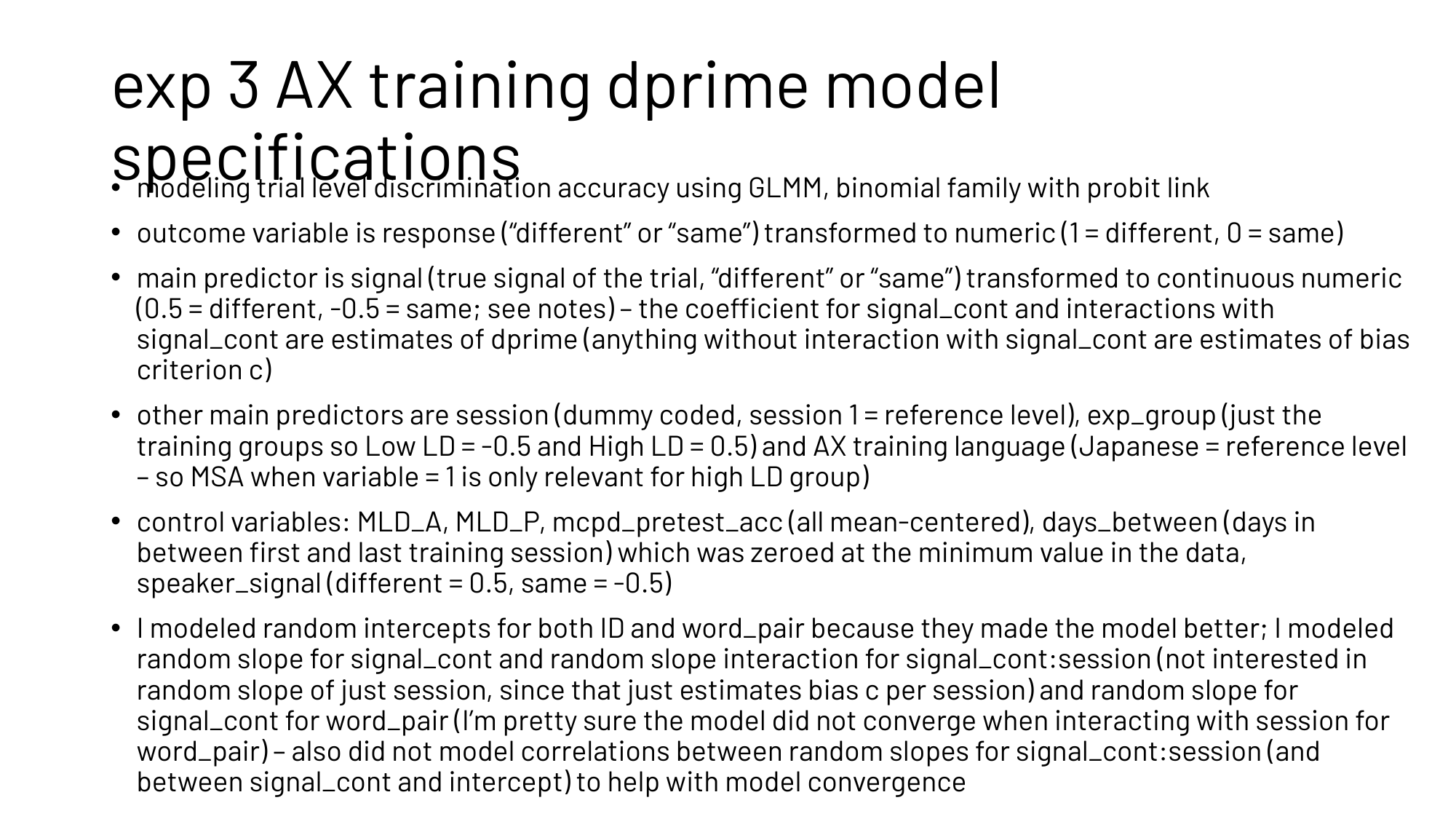

# exp 3 AX training dprime model specifications
modeling trial level discrimination accuracy using GLMM, binomial family with probit link
outcome variable is response (“different” or “same”) transformed to numeric (1 = different, 0 = same)
main predictor is signal (true signal of the trial, “different” or “same”) transformed to continuous numeric (0.5 = different, -0.5 = same; see notes) – the coefficient for signal_cont and interactions with signal_cont are estimates of dprime (anything without interaction with signal_cont are estimates of bias criterion c)
other main predictors are session (dummy coded, session 1 = reference level), exp_group (just the training groups so Low LD = -0.5 and High LD = 0.5) and AX training language (Japanese = reference level – so MSA when variable = 1 is only relevant for high LD group)
control variables: MLD_A, MLD_P, mcpd_pretest_acc (all mean-centered), days_between (days in between first and last training session) which was zeroed at the minimum value in the data, speaker_signal (different = 0.5, same = -0.5)
I modeled random intercepts for both ID and word_pair because they made the model better; I modeled random slope for signal_cont and random slope interaction for signal_cont:session (not interested in random slope of just session, since that just estimates bias c per session) and random slope for signal_cont for word_pair (I’m pretty sure the model did not converge when interacting with session for word_pair) – also did not model correlations between random slopes for signal_cont:session (and between signal_cont and intercept) to help with model convergence